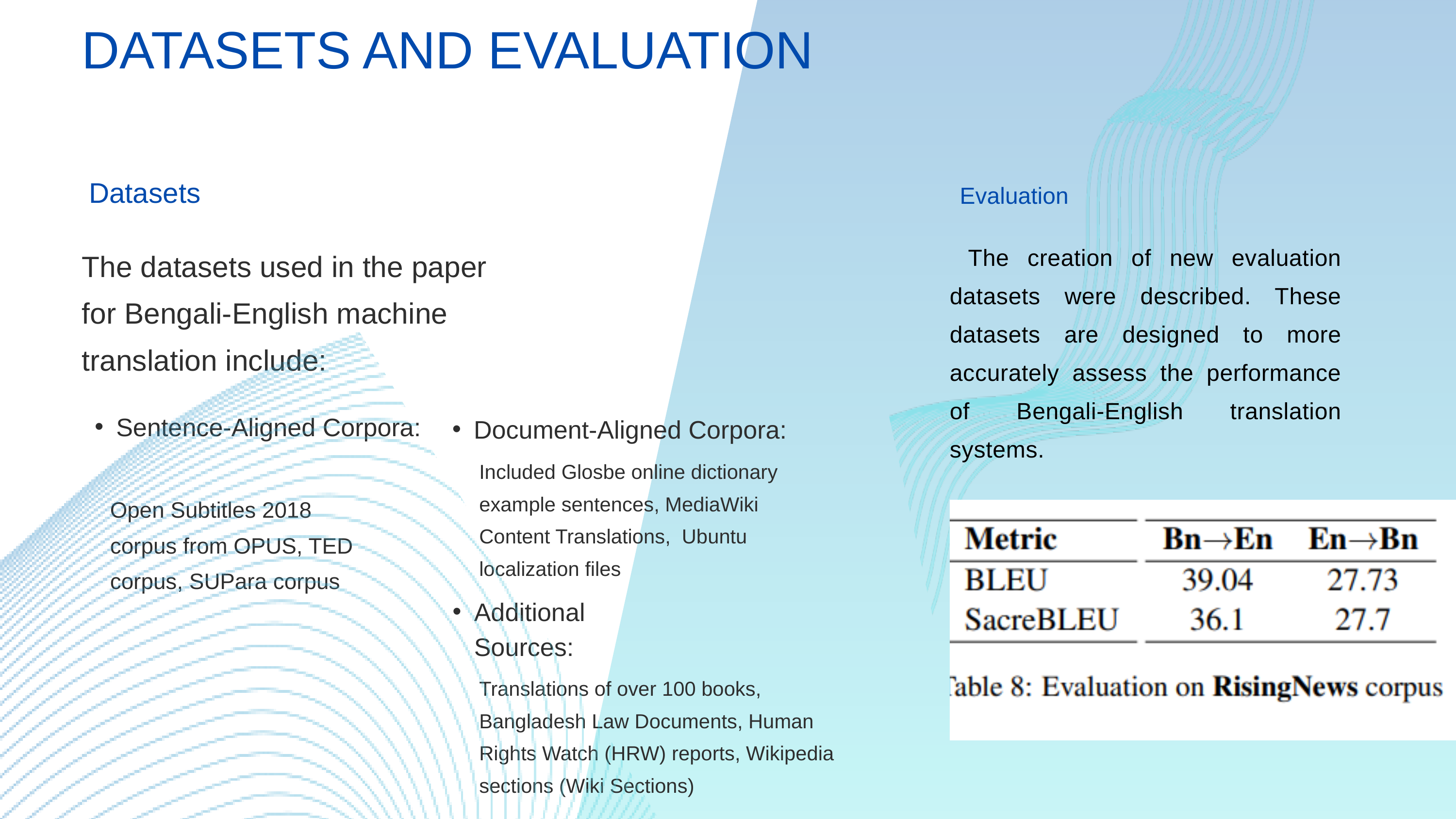

DATASETS AND EVALUATION
Datasets
Evaluation
 The creation of new evaluation datasets were described. These datasets are designed to more accurately assess the performance of Bengali-English translation systems.
The datasets used in the paper for Bengali-English machine translation include:
Sentence-Aligned Corpora:
Document-Aligned Corpora:
Included Glosbe online dictionary example sentences, MediaWiki Content Translations,  Ubuntu localization files

Open Subtitles 2018 corpus from OPUS, TED corpus, SUPara corpus

Additional Sources:
Translations of over 100 books, Bangladesh Law Documents, Human Rights Watch (HRW) reports, Wikipedia sections (Wiki Sections)